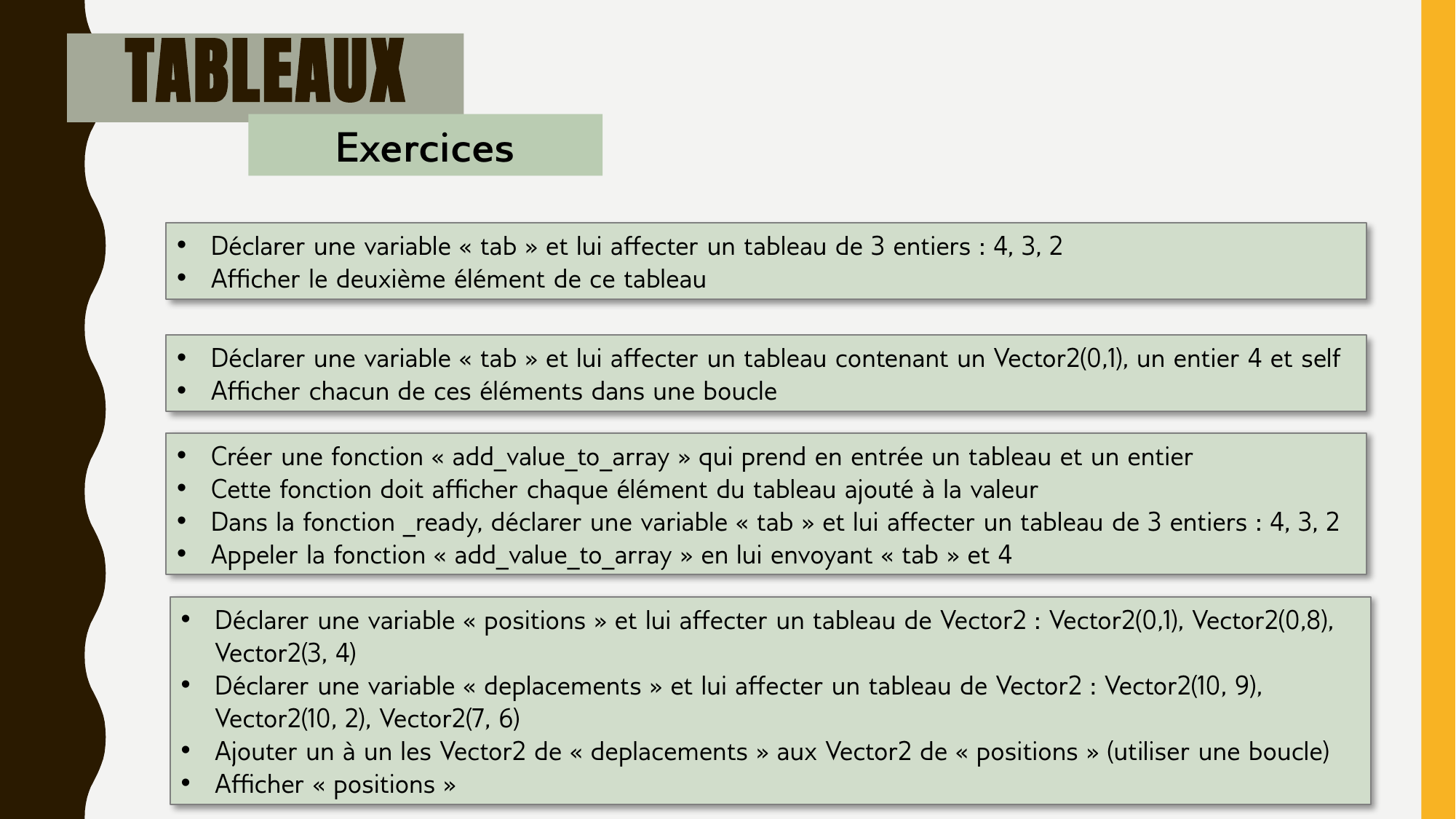

# Tableaux
Exercices
Déclarer une variable « tab » et lui affecter un tableau de 3 entiers : 4, 3, 2
Afficher le deuxième élément de ce tableau
Déclarer une variable « tab » et lui affecter un tableau contenant un Vector2(0,1), un entier 4 et self
Afficher chacun de ces éléments dans une boucle
Créer une fonction « add_value_to_array » qui prend en entrée un tableau et un entier
Cette fonction doit afficher chaque élément du tableau ajouté à la valeur
Dans la fonction _ready, déclarer une variable « tab » et lui affecter un tableau de 3 entiers : 4, 3, 2
Appeler la fonction « add_value_to_array » en lui envoyant « tab » et 4
Déclarer une variable « positions » et lui affecter un tableau de Vector2 : Vector2(0,1), Vector2(0,8), Vector2(3, 4)
Déclarer une variable « deplacements » et lui affecter un tableau de Vector2 : Vector2(10, 9), Vector2(10, 2), Vector2(7, 6)
Ajouter un à un les Vector2 de « deplacements » aux Vector2 de « positions » (utiliser une boucle)
Afficher « positions »